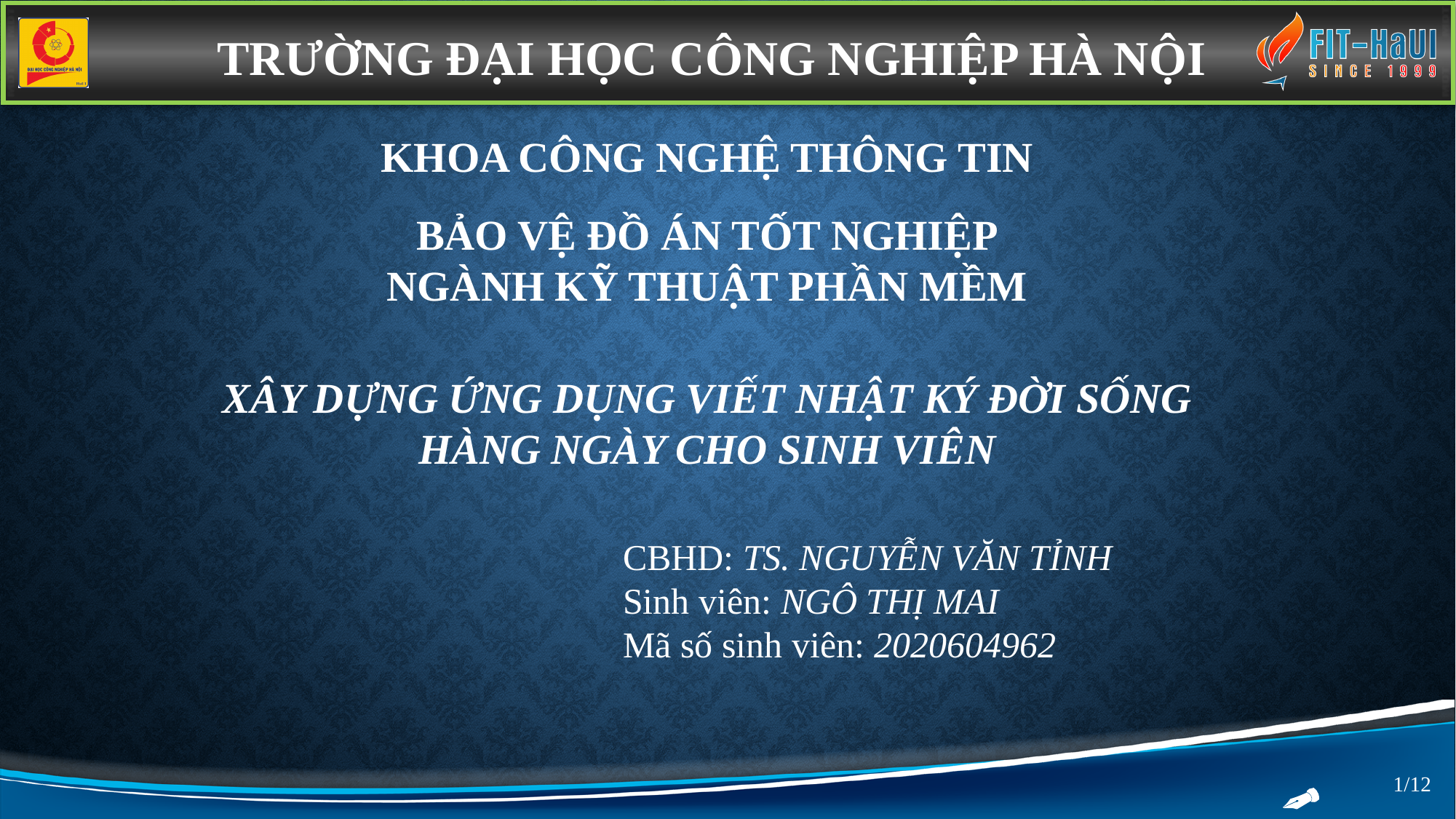

TRƯỜNG ĐẠI HỌC CÔNG NGHIỆP HÀ NỘI
KHOA CÔNG NGHỆ THÔNG TIN
BẢO VỆ ĐỒ ÁN TỐT NGHIỆP
NGÀNH KỸ THUẬT PHẦN MỀM
XÂY DỰNG ỨNG DỤNG VIẾT NHẬT KÝ ĐỜI SỐNG HÀNG NGÀY CHO SINH VIÊN
CBHD: TS. NGUYỄN VĂN TỈNH
Sinh viên: NGÔ THỊ MAI
Mã số sinh viên: 2020604962
1/12